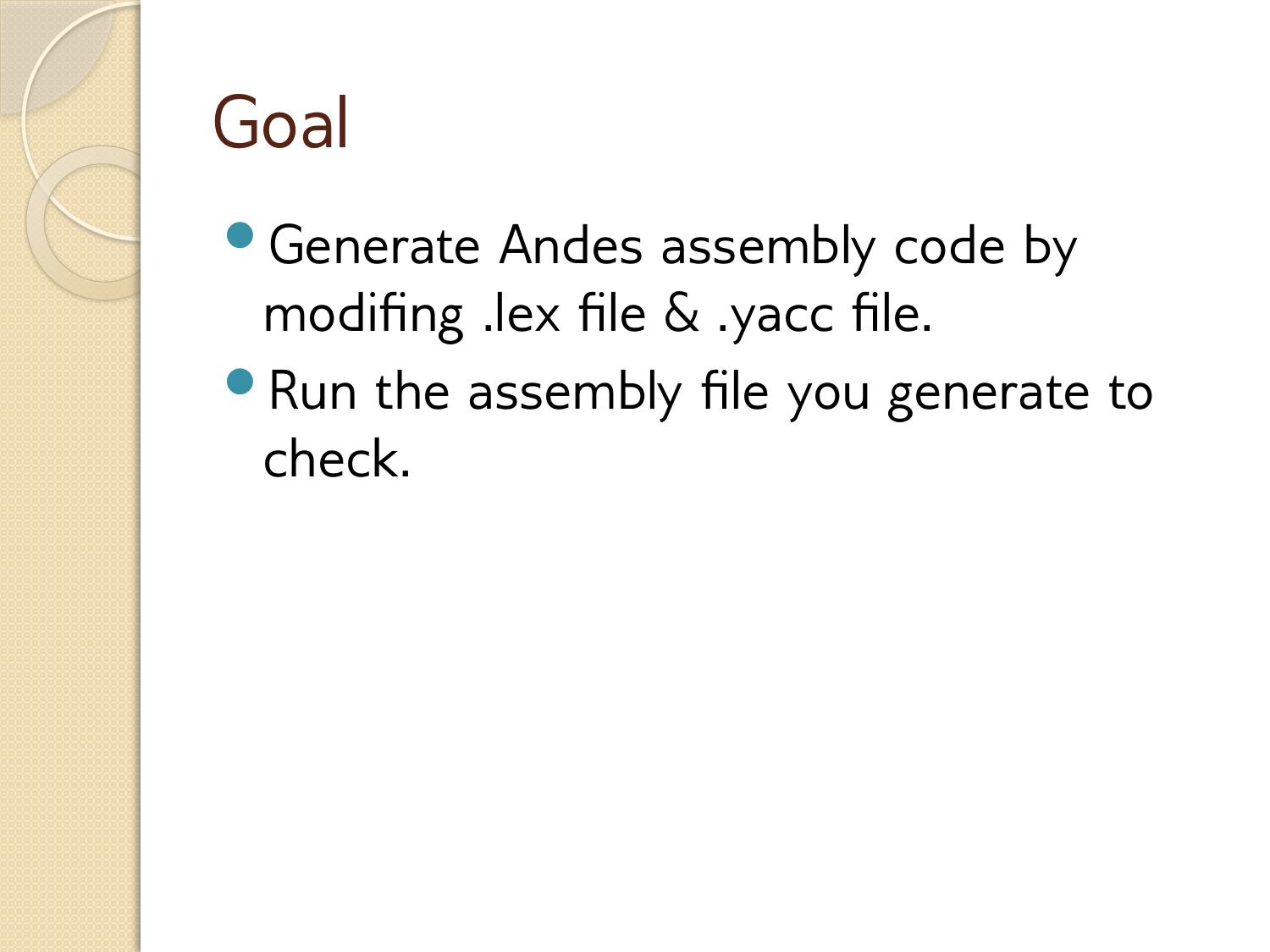

# Goal
Generate Andes assembly code by modifing .lex file & .yacc file.
Run the assembly file you generate to check.